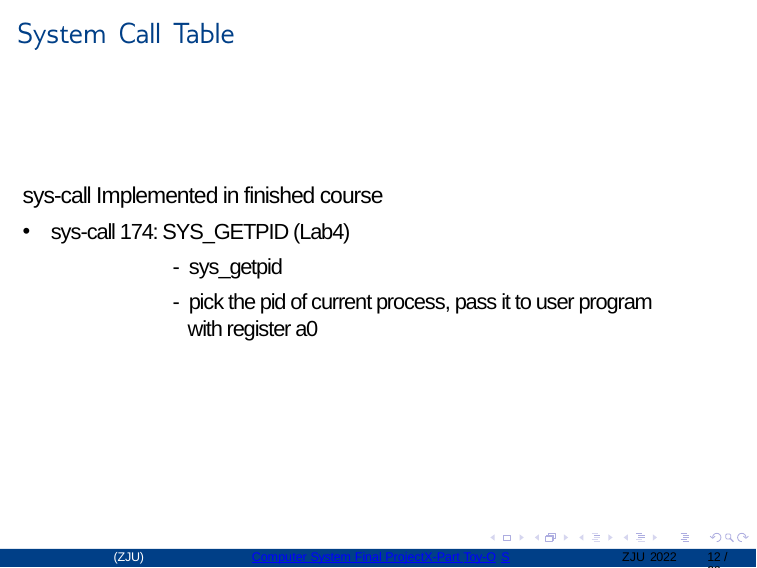

System Call Table
sys-call Implemented in finished course
sys-call 174: SYS_GETPID (Lab4)
	-  sys_getpid
	-  pick the pid of current process, pass it to user program 	   with register a0

(ZJU)
Computer System Final ProjectX-Part Toy-O
ZJU 2022
12 / 22
S